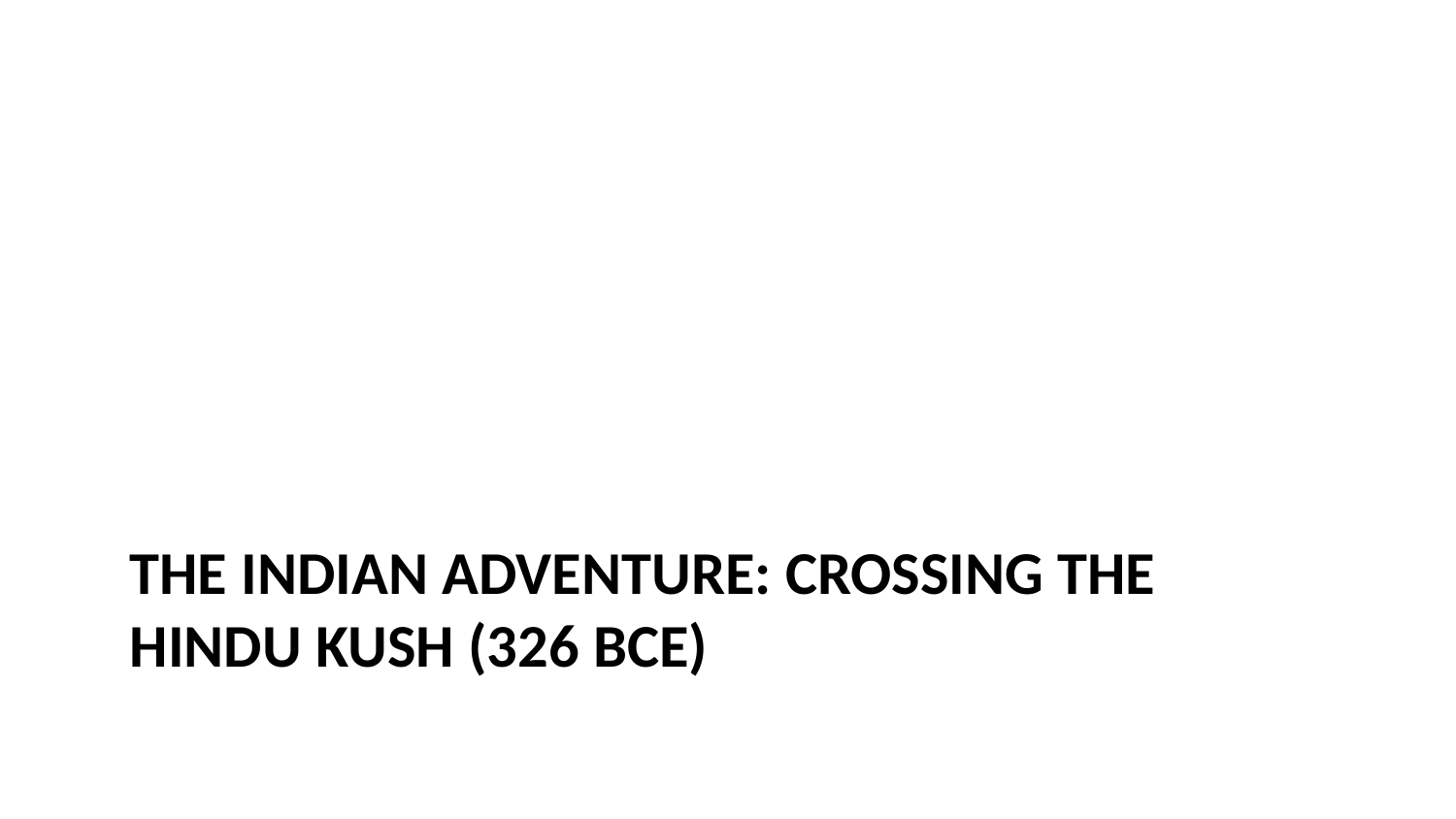

# The Indian Adventure: Crossing the Hindu Kush (326 BCE)